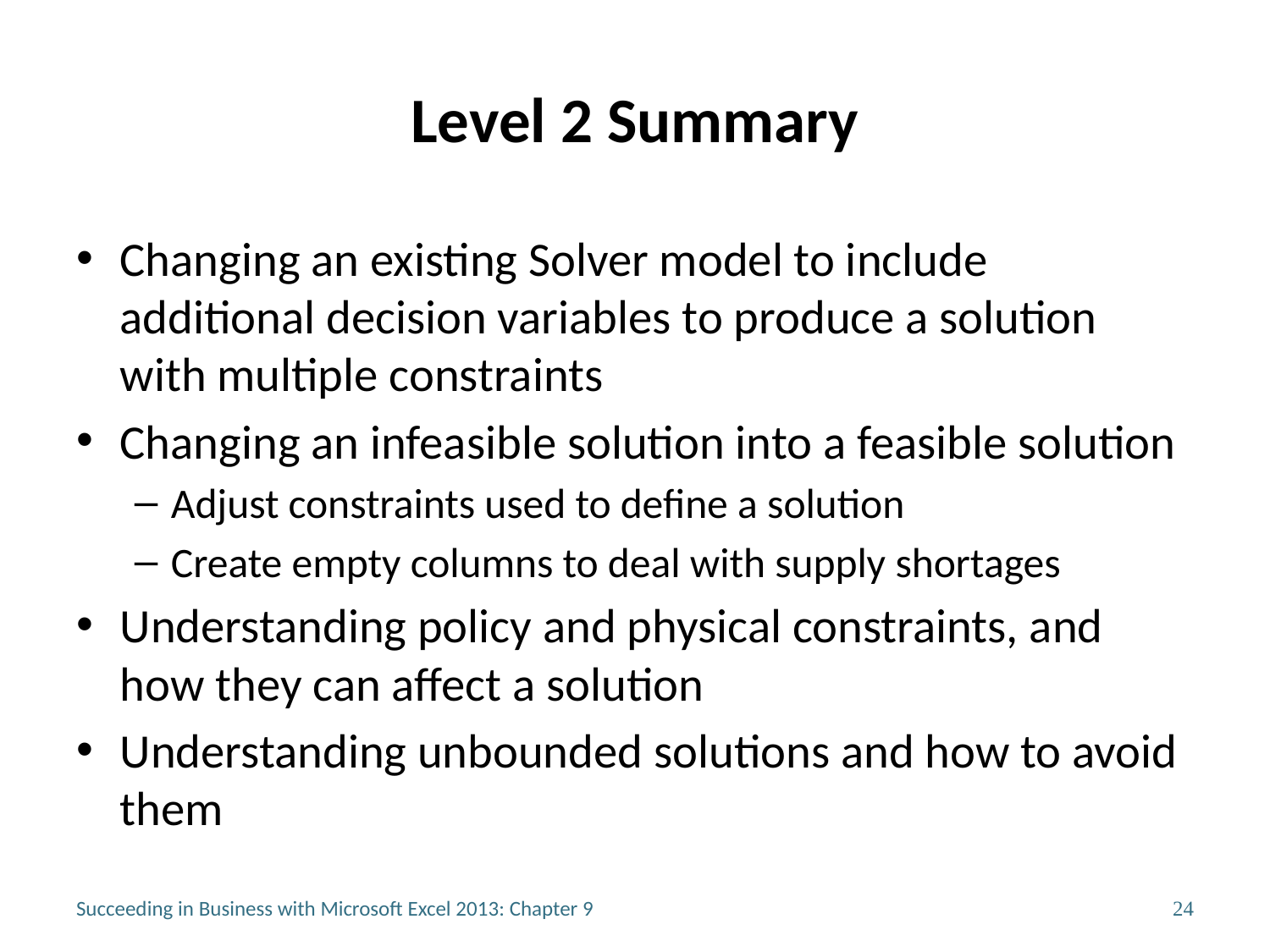

# Level 2 Summary
Changing an existing Solver model to include additional decision variables to produce a solution with multiple constraints
Changing an infeasible solution into a feasible solution
Adjust constraints used to define a solution
Create empty columns to deal with supply shortages
Understanding policy and physical constraints, and how they can affect a solution
Understanding unbounded solutions and how to avoid them
Succeeding in Business with Microsoft Excel 2013: Chapter 9
24